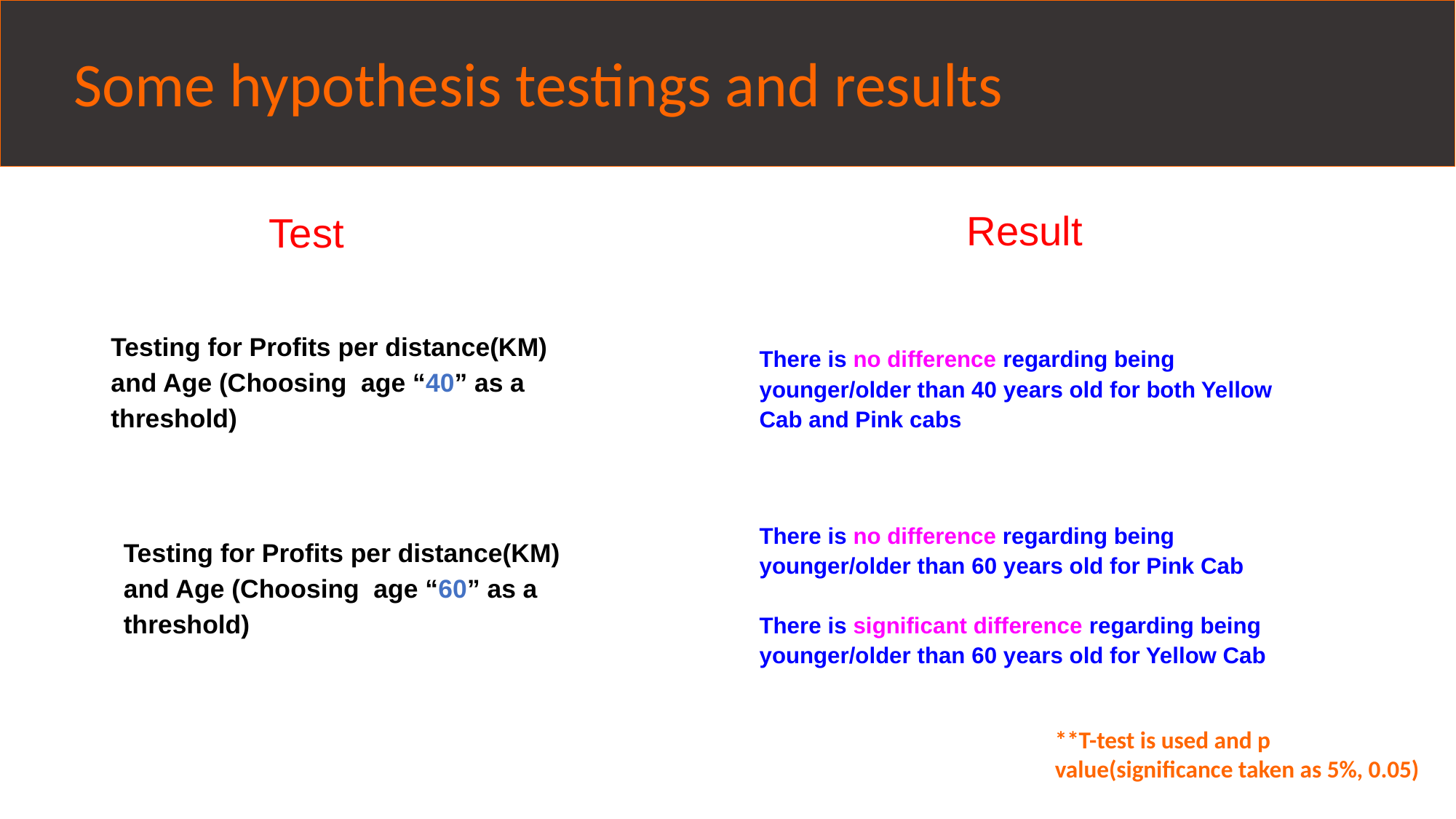

Some hypothesis testings and results
#
Result
Test
Testing for Profits per distance(KM) and Age (Choosing  age “40” as a threshold)

There is no difference regarding being younger/older than 40 years old for both Yellow Cab and Pink cabs
There is no difference regarding being younger/older than 60 years old for Pink Cab

There is significant difference regarding being younger/older than 60 years old for Yellow Cab

Testing for Profits per distance(KM) and Age (Choosing  age “60” as a threshold)
**T-test is used and p value(significance taken as 5%, 0.05)